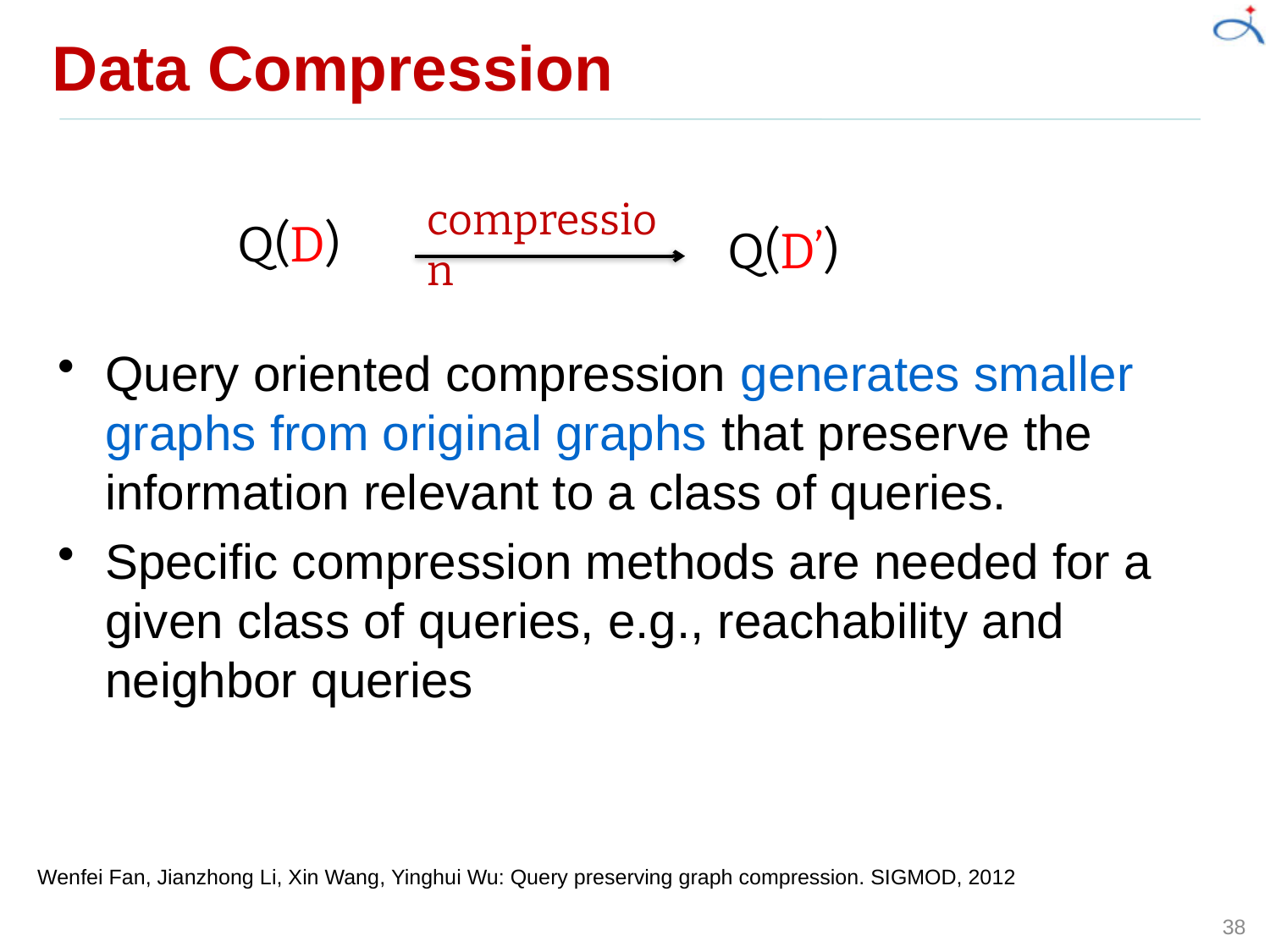

# Data Compression
compression
Q(D)
Q(D’)
Query oriented compression generates smaller graphs from original graphs that preserve the information relevant to a class of queries.
Specific compression methods are needed for a given class of queries, e.g., reachability and neighbor queries
Wenfei Fan, Jianzhong Li, Xin Wang, Yinghui Wu: Query preserving graph compression. SIGMOD, 2012
38